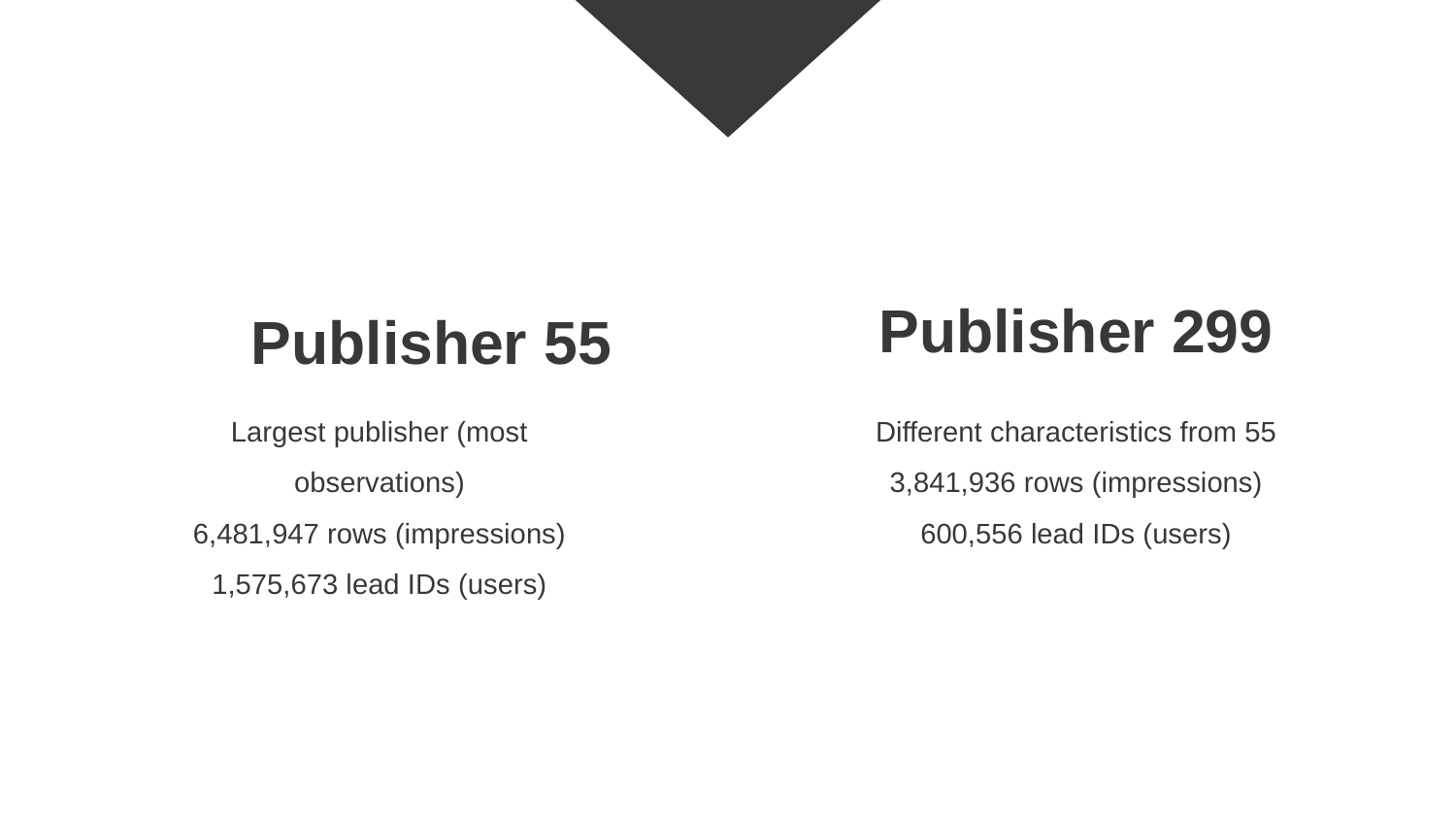

Publisher 299
# Publisher 55
Largest publisher (most observations)
6,481,947 rows (impressions)
1,575,673 lead IDs (users)

Different characteristics from 55
3,841,936 rows (impressions)
600,556 lead IDs (users)